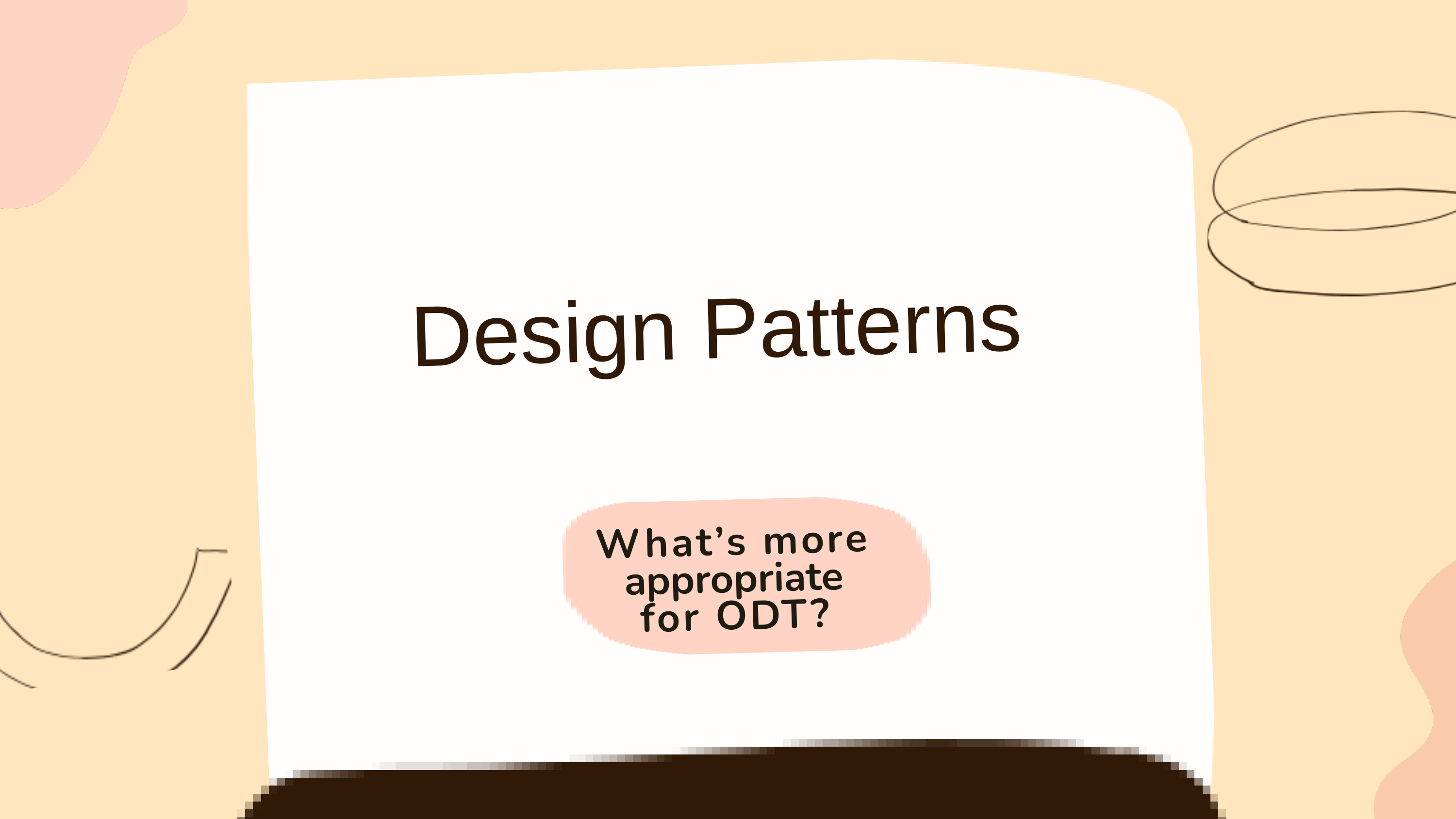

Design Patterns

What’s more appropriate for ODT?